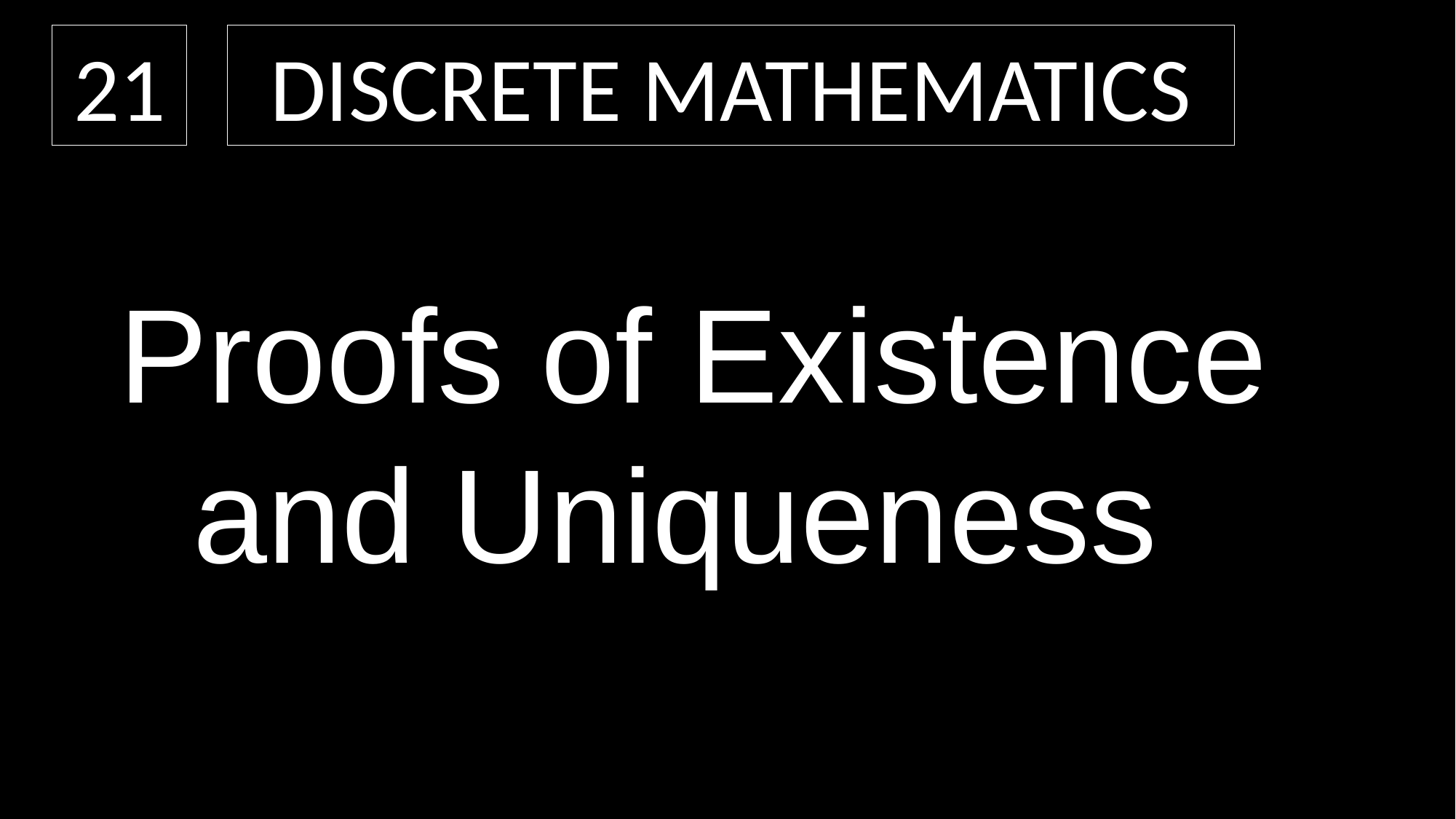

21
Discrete Mathematics
Proofs of Existence and Uniqueness